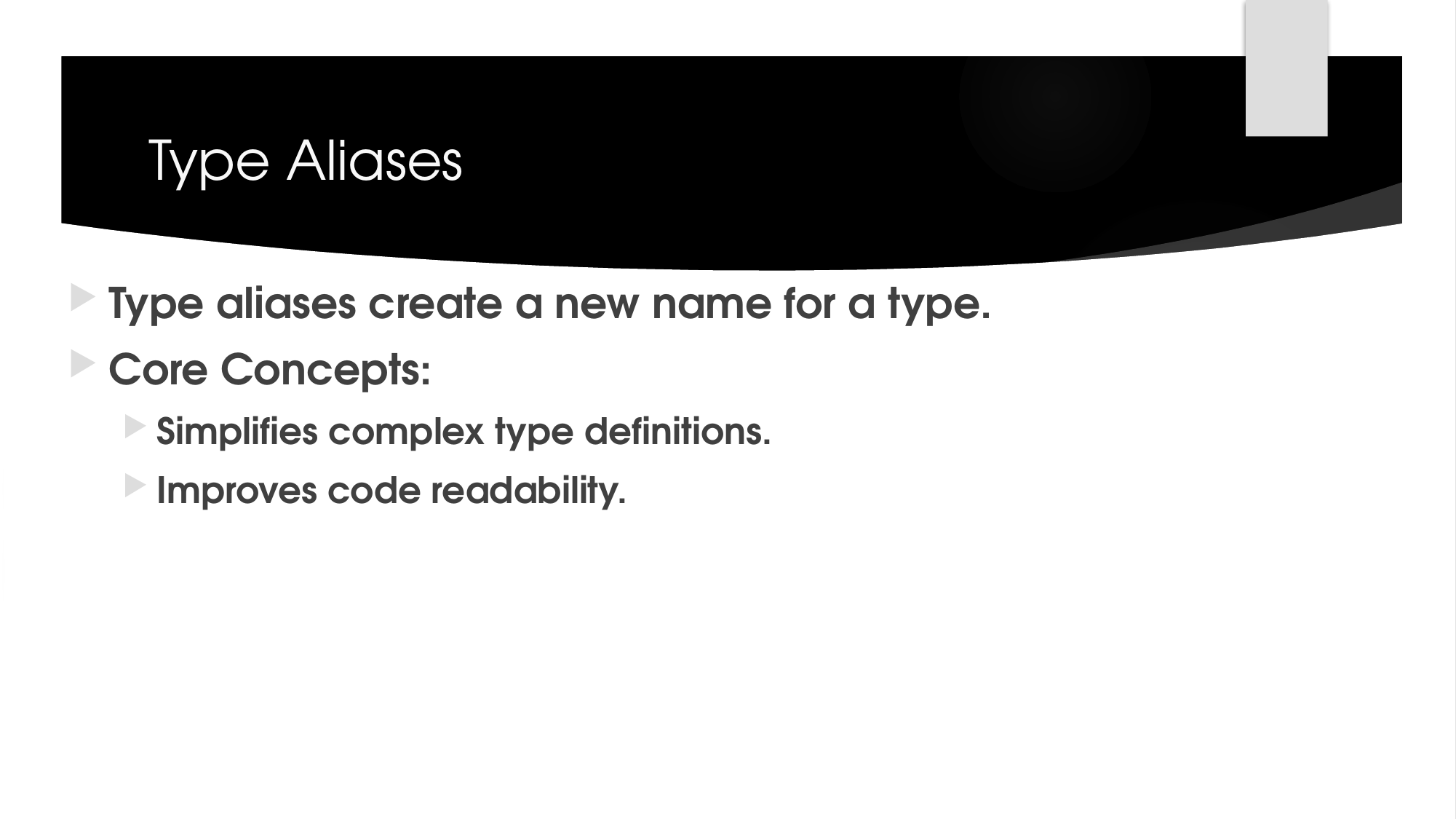

# Type Aliases
Type aliases create a new name for a type.
Core Concepts:
Simplifies complex type definitions.
Improves code readability.